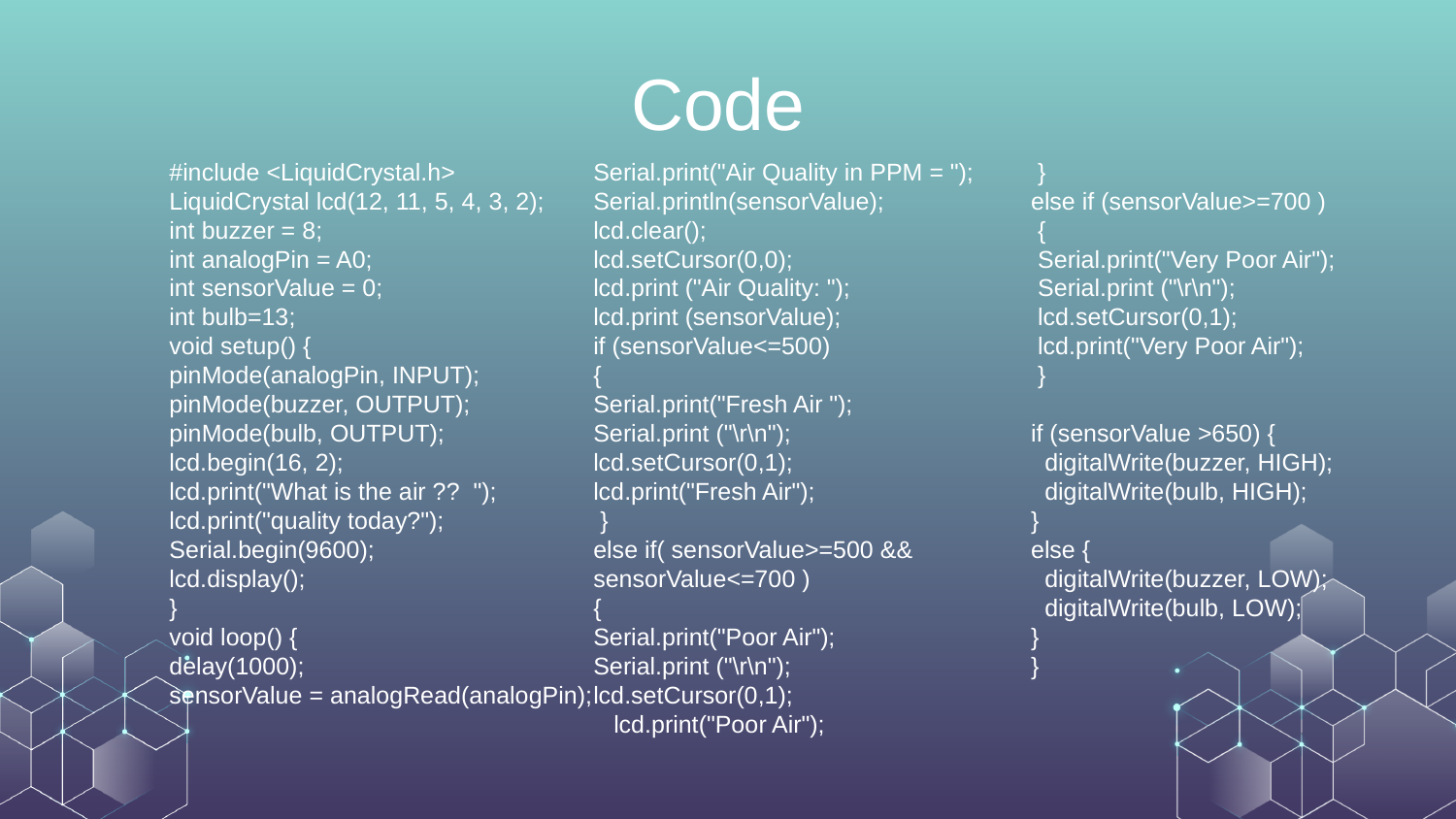

# Code
#include <LiquidCrystal.h>
LiquidCrystal lcd(12, 11, 5, 4, 3, 2);
int buzzer = 8;
int analogPin = A0;
int sensorValue = 0;
int bulb=13;
void setup() {
pinMode(analogPin, INPUT);
pinMode(buzzer, OUTPUT);
pinMode(bulb, OUTPUT);
lcd.begin(16, 2);
lcd.print("What is the air ??  ");
lcd.print("quality today?");
Serial.begin(9600);
lcd.display();
}
void loop() {
delay(1000);
sensorValue = analogRead(analogPin);
Serial.print("Air Quality in PPM = ");
Serial.println(sensorValue);
lcd.clear();
lcd.setCursor(0,0);
lcd.print ("Air Quality: ");
lcd.print (sensorValue);
if (sensorValue<=500)
{
Serial.print("Fresh Air ");
Serial.print ("\r\n");
lcd.setCursor(0,1);
lcd.print("Fresh Air");
 }
else if( sensorValue>=500 &&       sensorValue<=700 )
{
Serial.print("Poor Air");
Serial.print ("\r\n");
lcd.setCursor(0,1);
   lcd.print("Poor Air");
   }
  else if (sensorValue>=700 )
   {
   Serial.print("Very Poor Air");
   Serial.print ("\r\n");
   lcd.setCursor(0,1);
   lcd.print("Very Poor Air");
   }

  if (sensorValue >650) {
    digitalWrite(buzzer, HIGH);
    digitalWrite(bulb, HIGH);
  }
  else {
    digitalWrite(buzzer, LOW);
    digitalWrite(bulb, LOW);
  }
  }